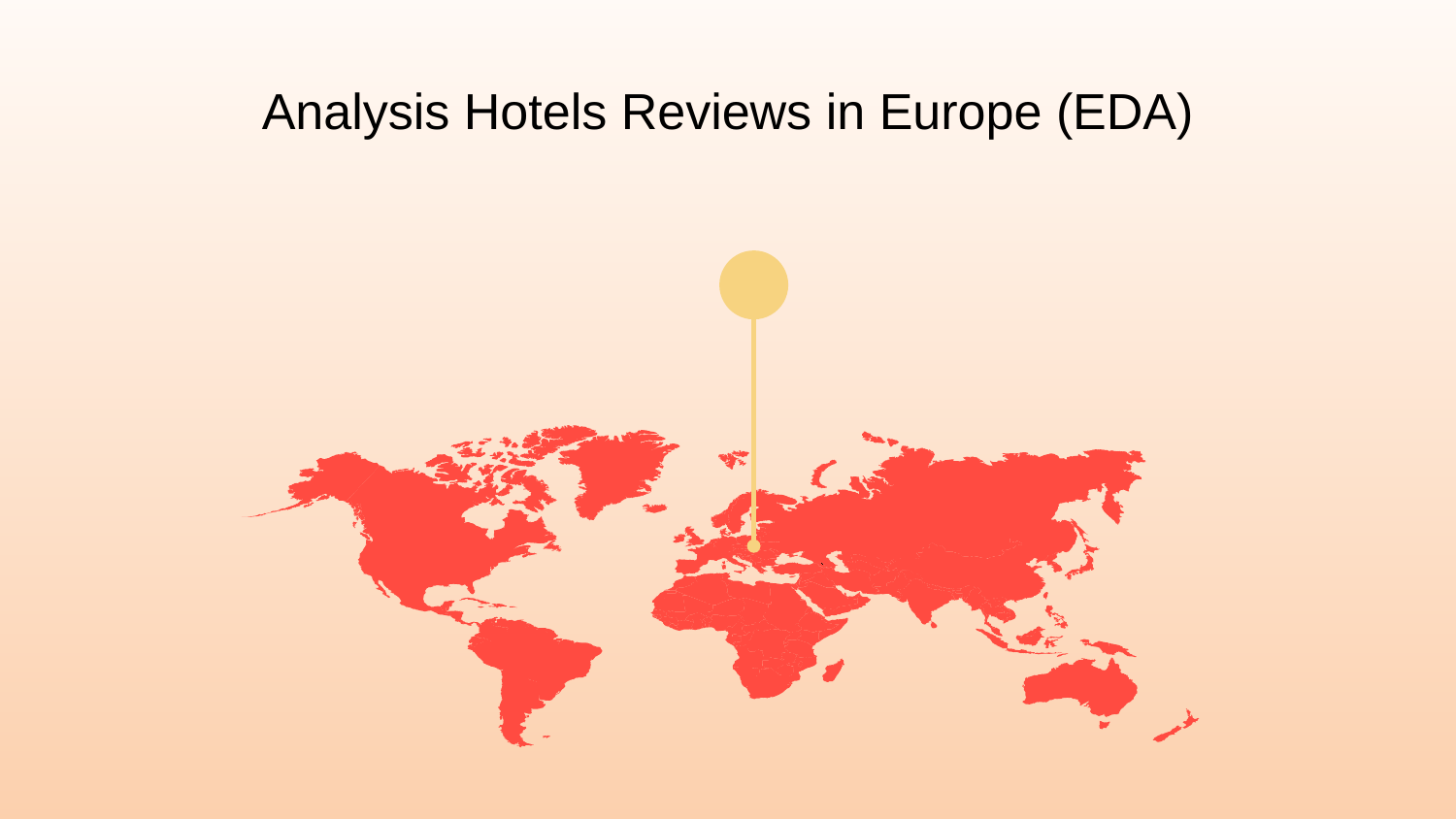

# Analysis Hotels Reviews in Europe (EDA)